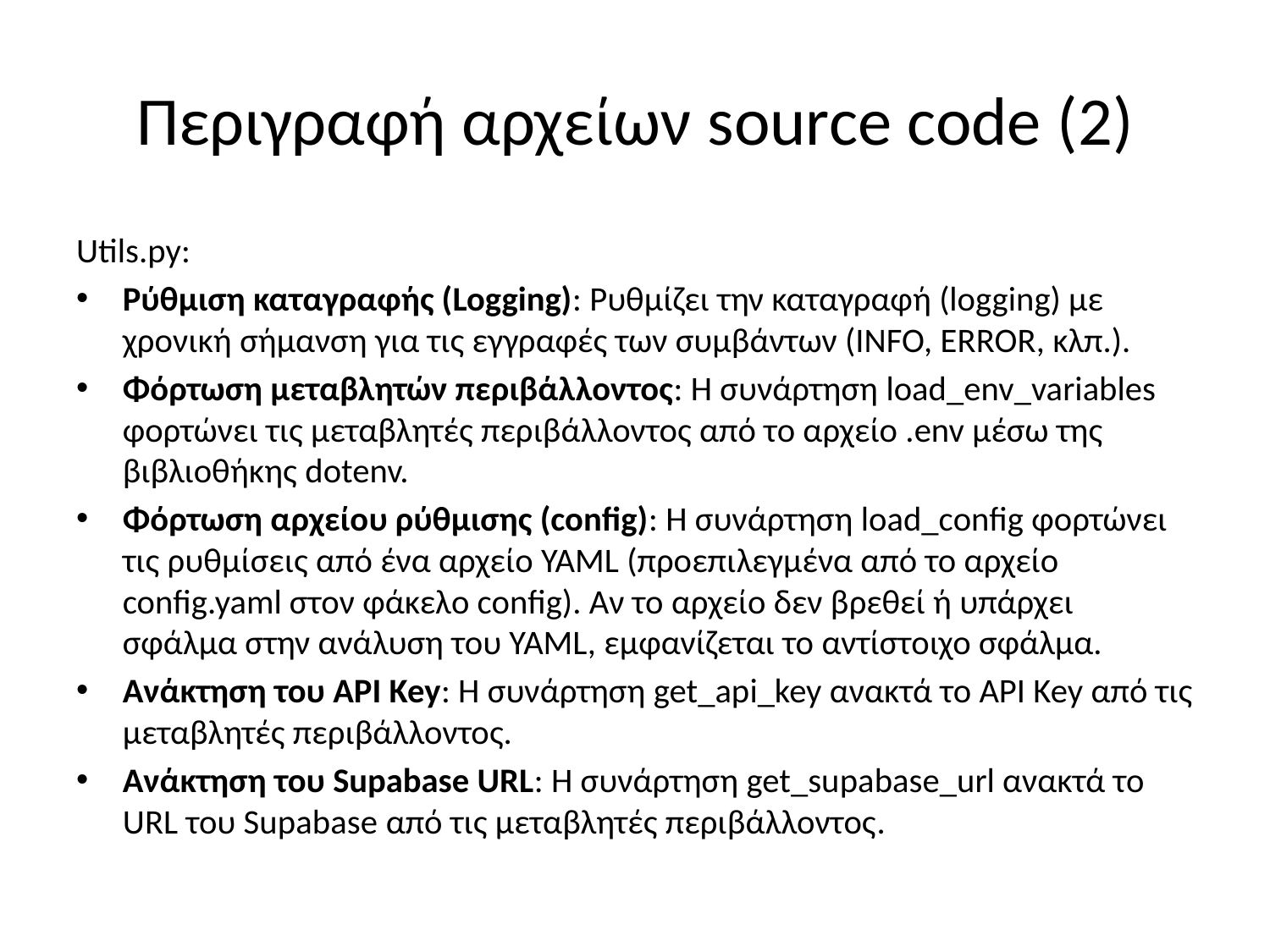

# Περιγραφή αρχείων source code (2)
Utils.py:
Ρύθμιση καταγραφής (Logging): Ρυθμίζει την καταγραφή (logging) με χρονική σήμανση για τις εγγραφές των συμβάντων (INFO, ERROR, κλπ.).
Φόρτωση μεταβλητών περιβάλλοντος: Η συνάρτηση load_env_variables φορτώνει τις μεταβλητές περιβάλλοντος από το αρχείο .env μέσω της βιβλιοθήκης dotenv.
Φόρτωση αρχείου ρύθμισης (config): Η συνάρτηση load_config φορτώνει τις ρυθμίσεις από ένα αρχείο YAML (προεπιλεγμένα από το αρχείο config.yaml στον φάκελο config). Αν το αρχείο δεν βρεθεί ή υπάρχει σφάλμα στην ανάλυση του YAML, εμφανίζεται το αντίστοιχο σφάλμα.
Ανάκτηση του API Key: Η συνάρτηση get_api_key ανακτά το API Key από τις μεταβλητές περιβάλλοντος.
Ανάκτηση του Supabase URL: Η συνάρτηση get_supabase_url ανακτά το URL του Supabase από τις μεταβλητές περιβάλλοντος.